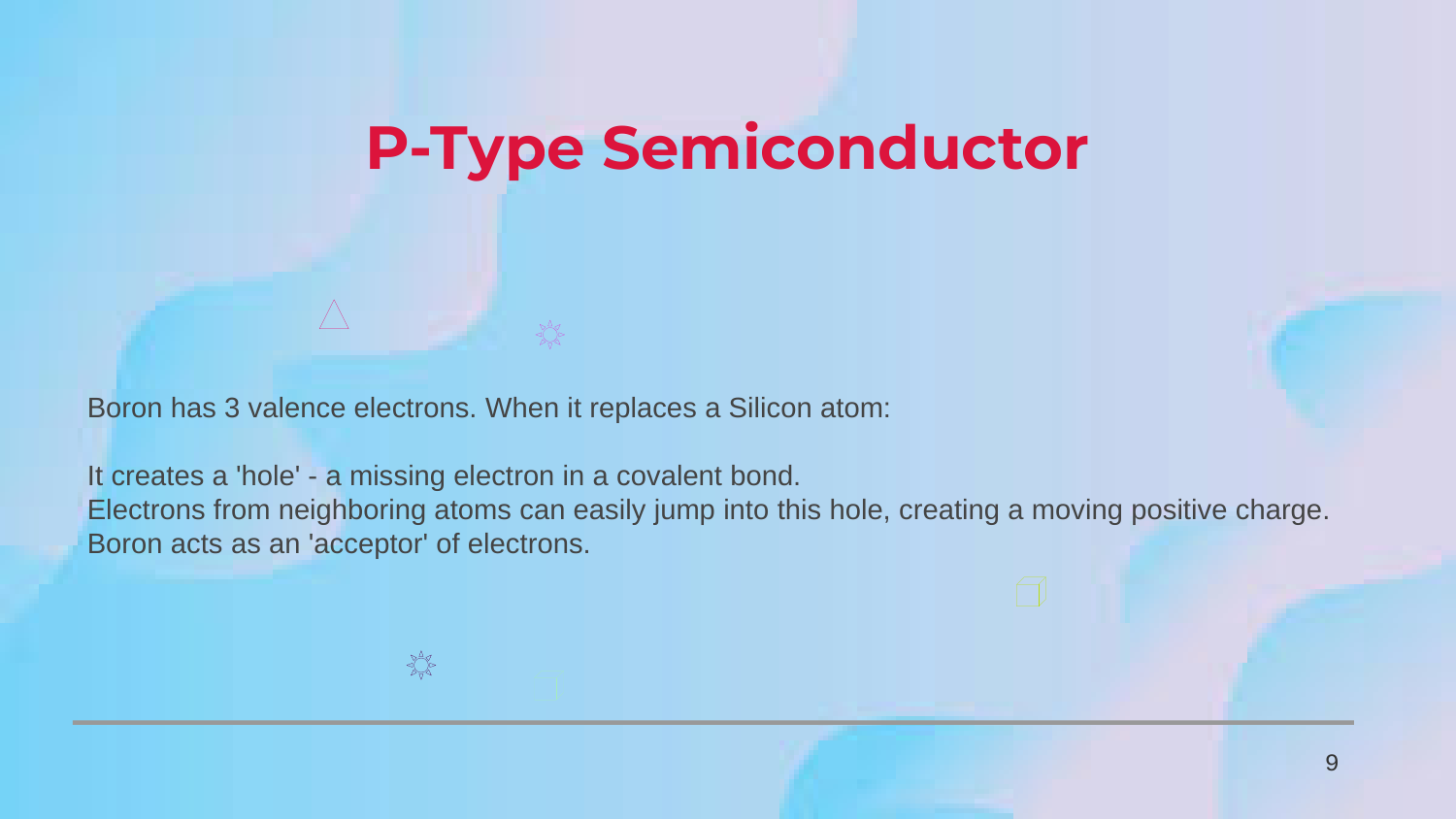

P-Type Semiconductor
Boron has 3 valence electrons. When it replaces a Silicon atom:

It creates a 'hole' - a missing electron in a covalent bond.
Electrons from neighboring atoms can easily jump into this hole, creating a moving positive charge.
Boron acts as an 'acceptor' of electrons.

9